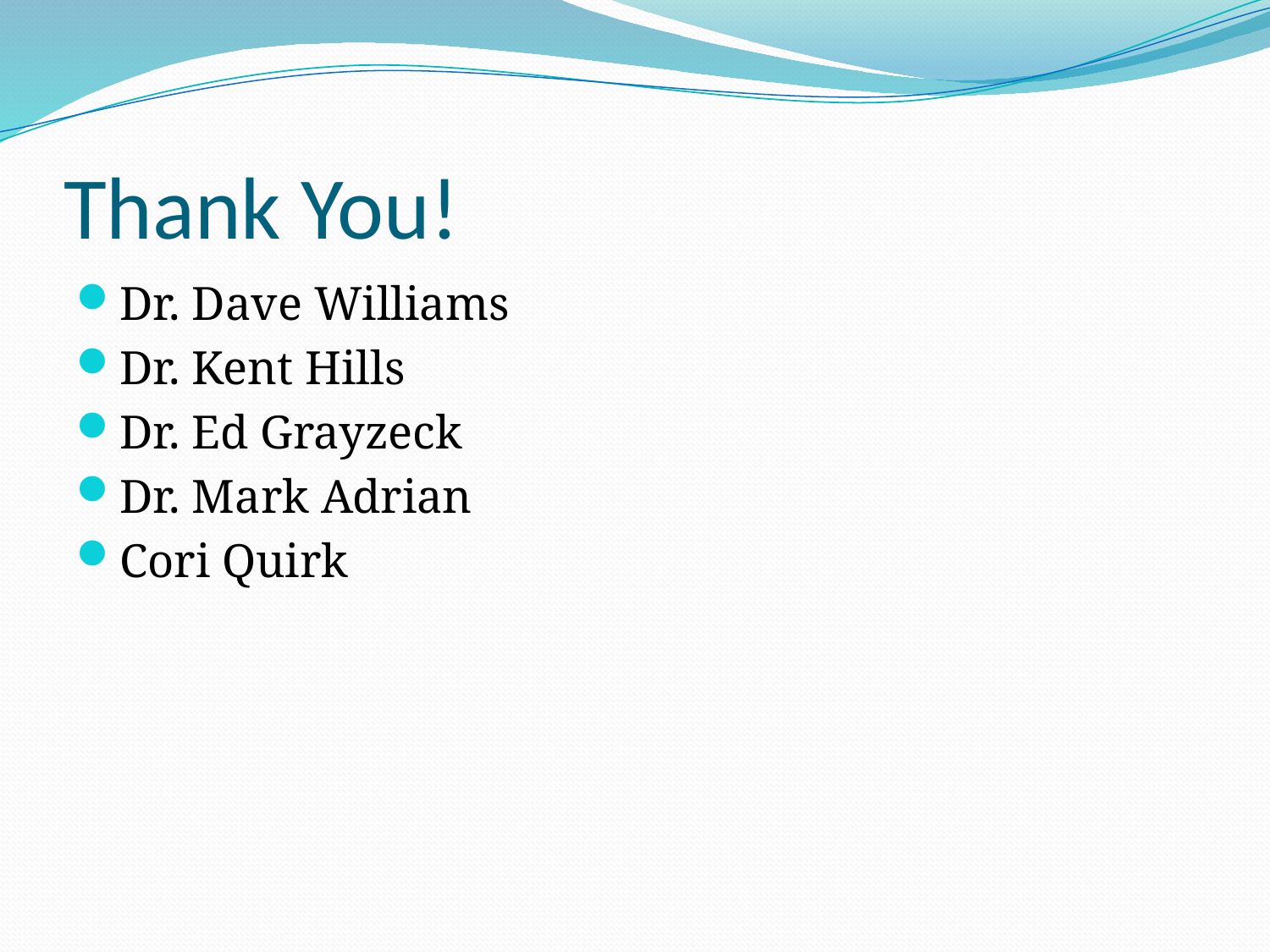

# Thank You!
Dr. Dave Williams
Dr. Kent Hills
Dr. Ed Grayzeck
Dr. Mark Adrian
Cori Quirk